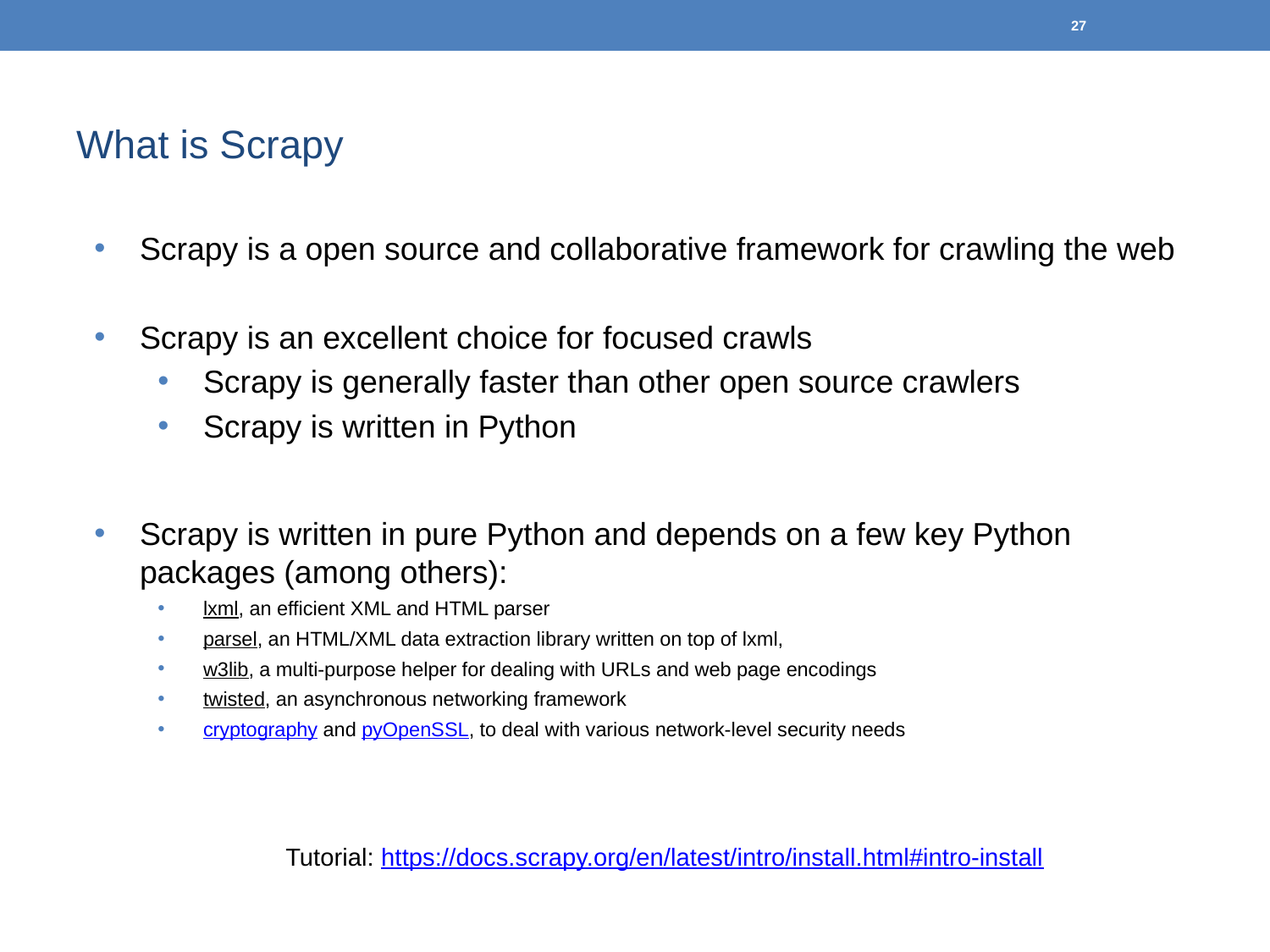

27
# What is Scrapy
Scrapy is a open source and collaborative framework for crawling the web

Scrapy is an excellent choice for focused crawls
Scrapy is generally faster than other open source crawlers
Scrapy is written in Python

Scrapy is written in pure Python and depends on a few key Python packages (among others):
lxml, an efficient XML and HTML parser
parsel, an HTML/XML data extraction library written on top of lxml,
w3lib, a multi-purpose helper for dealing with URLs and web page encodings
twisted, an asynchronous networking framework
cryptography and pyOpenSSL, to deal with various network-level security needs

Tutorial: https://docs.scrapy.org/en/latest/intro/install.html#intro-install